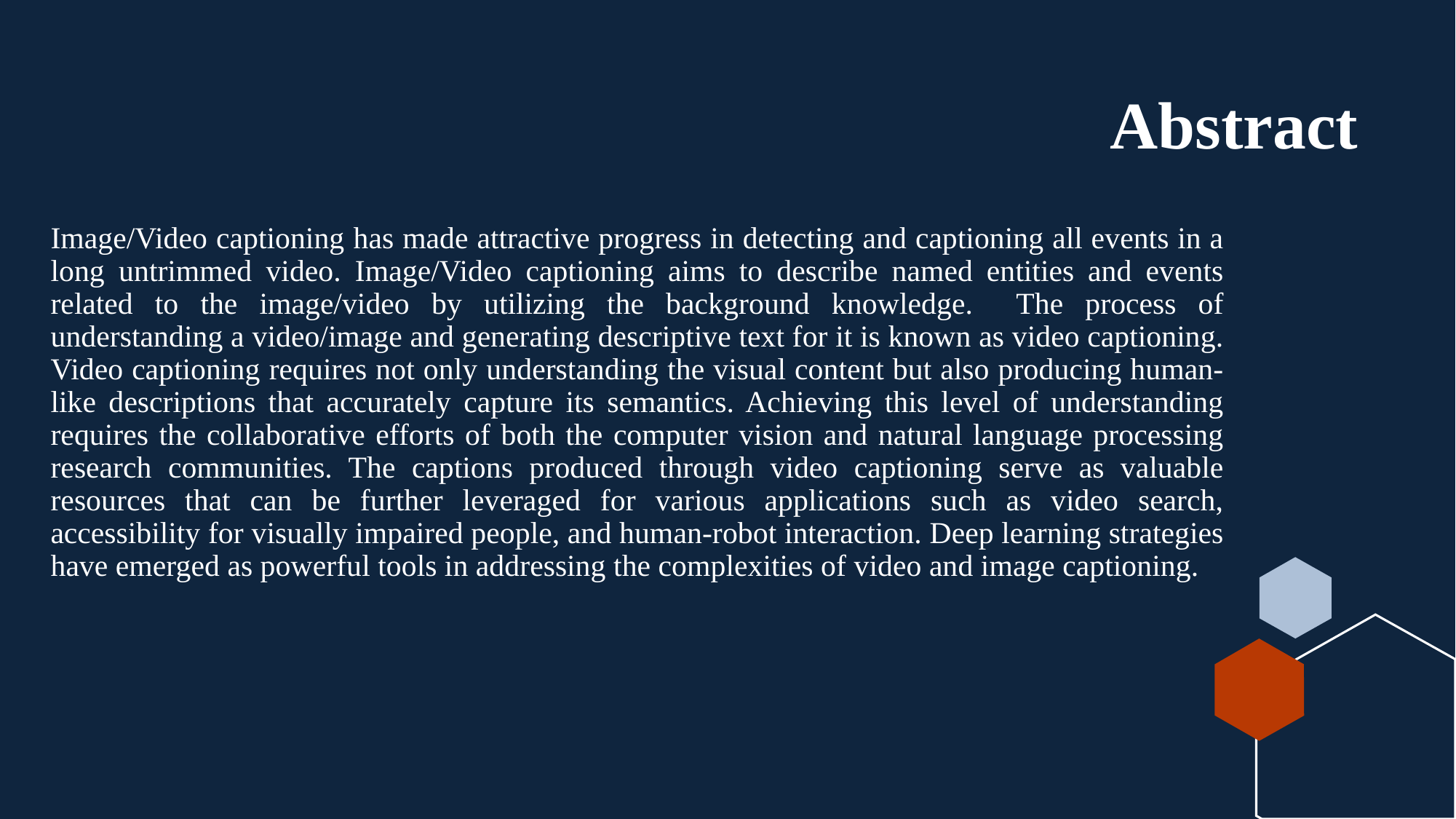

# Abstract
Image/Video captioning has made attractive progress in detecting and captioning all events in a long untrimmed video. Image/Video captioning aims to describe named entities and events related to the image/video by utilizing the background knowledge.  The process of understanding a video/image and generating descriptive text for it is known as video captioning. Video captioning requires not only understanding the visual content but also producing human-like descriptions that accurately capture its semantics. Achieving this level of understanding requires the collaborative efforts of both the computer vision and natural language processing research communities. The captions produced through video captioning serve as valuable resources that can be further leveraged for various applications such as video search, accessibility for visually impaired people, and human-robot interaction. Deep learning strategies have emerged as powerful tools in addressing the complexities of video and image captioning.